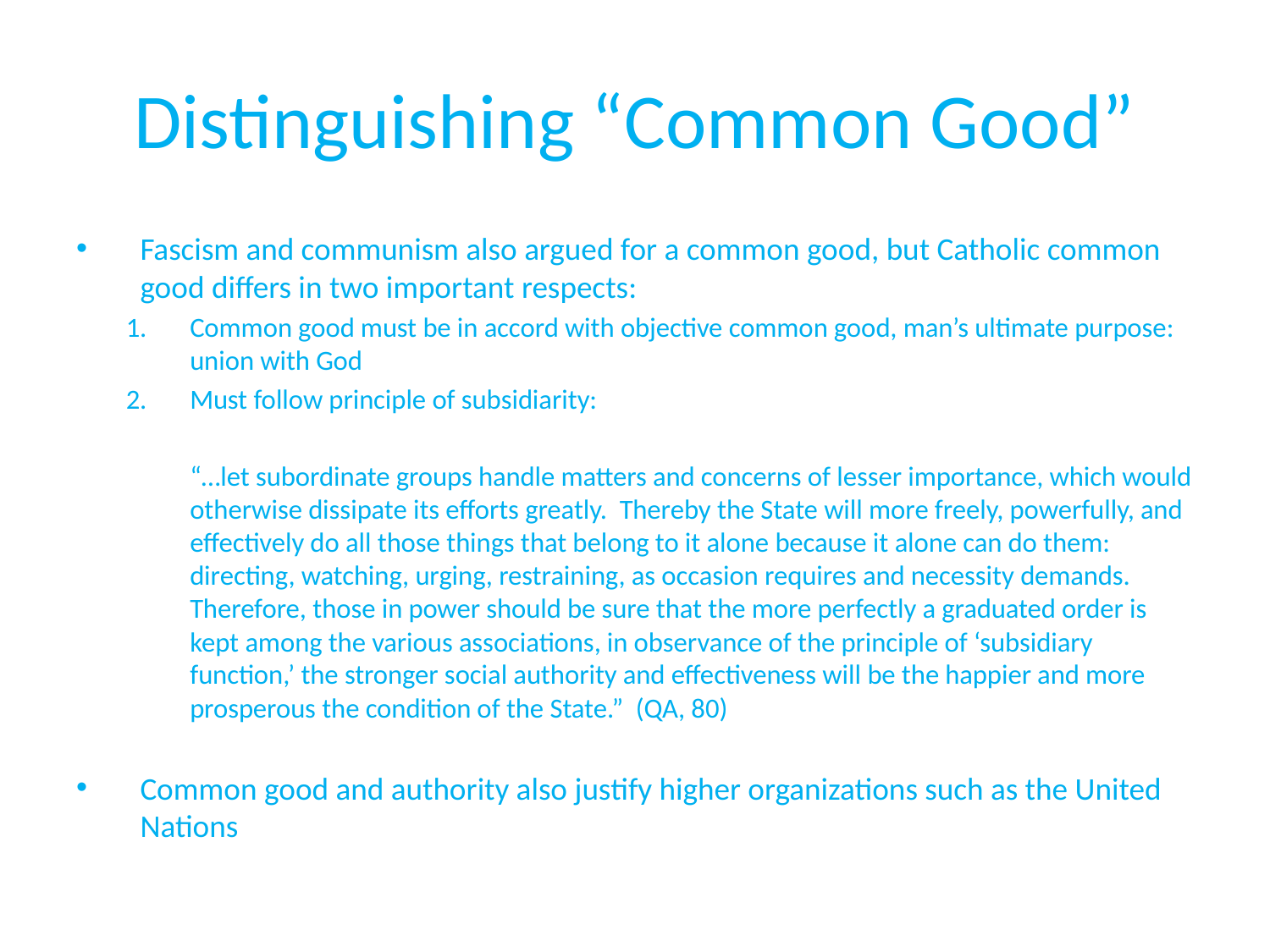

# Distinguishing “Common Good”
Fascism and communism also argued for a common good, but Catholic common good differs in two important respects:
Common good must be in accord with objective common good, man’s ultimate purpose: union with God
Must follow principle of subsidiarity:

	“…let subordinate groups handle matters and concerns of lesser importance, which would otherwise dissipate its efforts greatly.  Thereby the State will more freely, powerfully, and effectively do all those things that belong to it alone because it alone can do them: directing, watching, urging, restraining, as occasion requires and necessity demands.  Therefore, those in power should be sure that the more perfectly a graduated order is kept among the various associations, in observance of the principle of ‘subsidiary function,’ the stronger social authority and effectiveness will be the happier and more prosperous the condition of the State.”  (QA, 80)

Common good and authority also justify higher organizations such as the United Nations